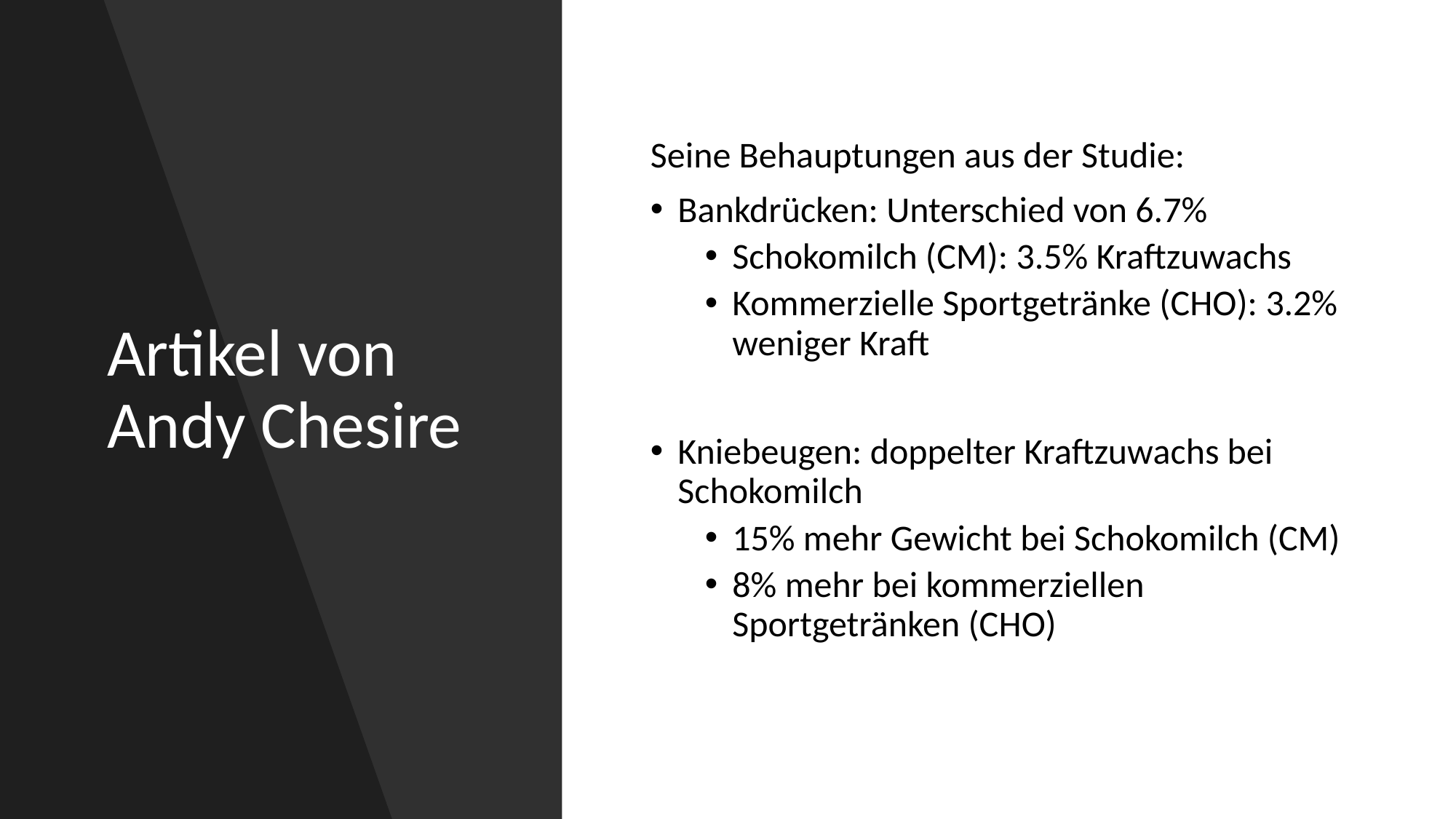

# Artikel von Andy Chesire
Seine Behauptungen aus der Studie:
Bankdrücken: Unterschied von 6.7%
Schokomilch (CM): 3.5% Kraftzuwachs
Kommerzielle Sportgetränke (CHO): 3.2% weniger Kraft

Kniebeugen: doppelter Kraftzuwachs bei Schokomilch
15% mehr Gewicht bei Schokomilch (CM)
8% mehr bei kommerziellen Sportgetränken (CHO)